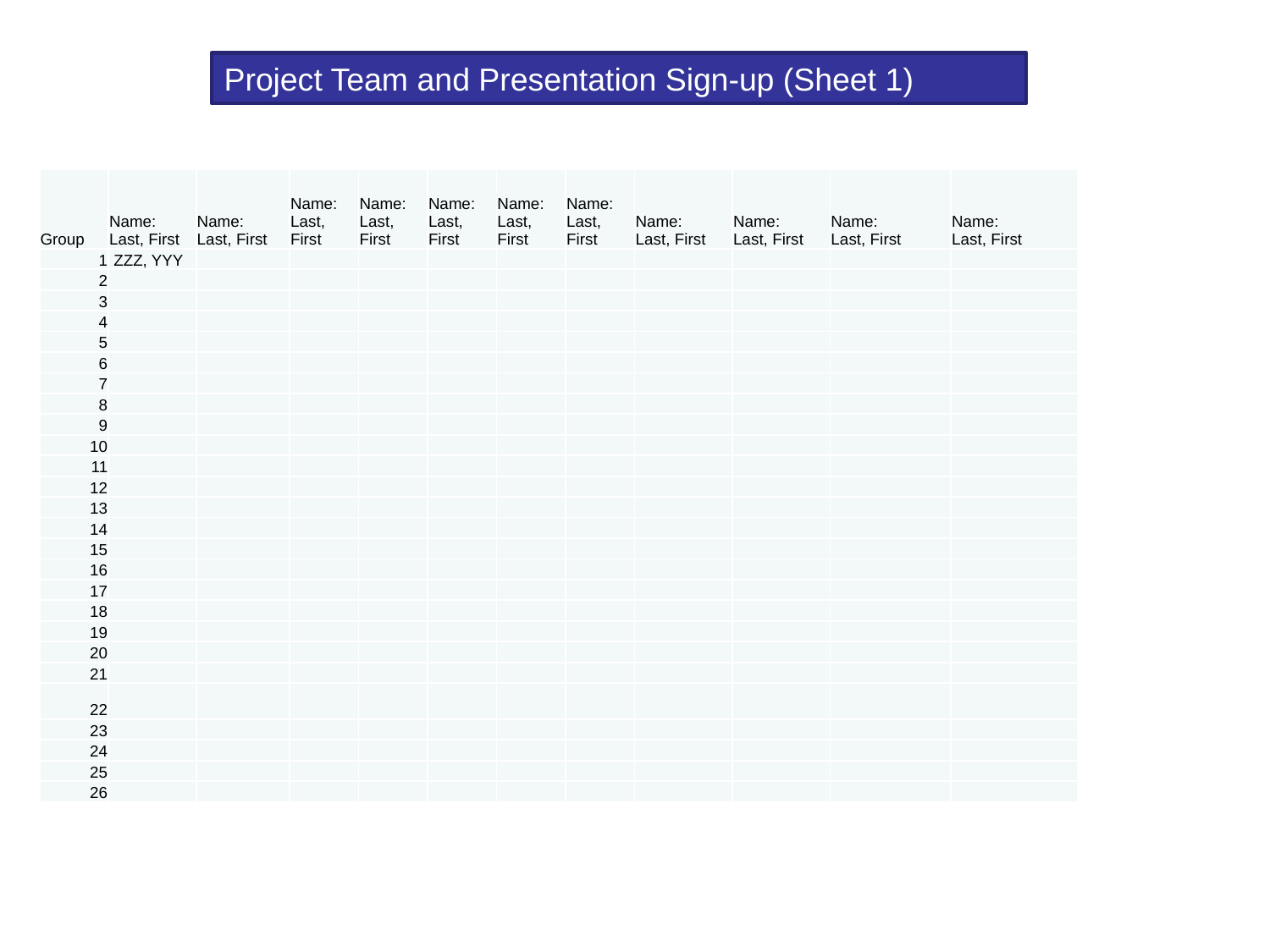

Project Team and Presentation Sign-up (Sheet 1)
| Group | Name: Last, First | Name: Last, First | Name: Last, First | Name: Last, First | Name: Last, First | Name: Last, First | Name: Last, First | Name: Last, First | Name: Last, First | Name: Last, First | Name: Last, First |
| --- | --- | --- | --- | --- | --- | --- | --- | --- | --- | --- | --- |
| 1 | ZZZ, YYY |  |  |  |  |  |  |  |  |  |  |
| 2 |  |  |  |  |  |  |  |  |  |  |  |
| 3 |  |  |  |  |  |  |  |  |  |  |  |
| 4 |  |  |  |  |  |  |  |  |  |  |  |
| 5 |  |  |  |  |  |  |  |  |  |  |  |
| 6 |  |  |  |  |  |  |  |  |  |  |  |
| 7 |  |  |  |  |  |  |  |  |  |  |  |
| 8 |  |  |  |  |  |  |  |  |  |  |  |
| 9 |  |  |  |  |  |  |  |  |  |  |  |
| 10 |  |  |  |  |  |  |  |  |  |  |  |
| 11 |  |  |  |  |  |  |  |  |  |  |  |
| 12 |  |  |  |  |  |  |  |  |  |  |  |
| 13 |  |  |  |  |  |  |  |  |  |  |  |
| 14 |  |  |  |  |  |  |  |  |  |  |  |
| 15 |  |  |  |  |  |  |  |  |  |  |  |
| 16 |  |  |  |  |  |  |  |  |  |  |  |
| 17 |  |  |  |  |  |  |  |  |  |  |  |
| 18 |  |  |  |  |  |  |  |  |  |  |  |
| 19 |  |  |  |  |  |  |  |  |  |  |  |
| 20 |  |  |  |  |  |  |  |  |  |  |  |
| 21 |  |  |  |  |  |  |  |  |  |  |  |
| 22 |  |  |  |  |  |  |  |  |  |  |  |
| 23 |  |  |  |  |  |  |  |  |  |  |  |
| 24 |  |  |  |  |  |  |  |  |  |  |  |
| 25 |  |  |  |  |  |  |  |  |  |  |  |
| 26 |  |  |  |  |  |  |  |  |  |  |  |
https://docs.google.com/spreadsheets/d/1cIY0jfZNrrLJy6822Q5XvYGI7LUtV2FtAI4mO3rcUIE/edit#gid=70905545